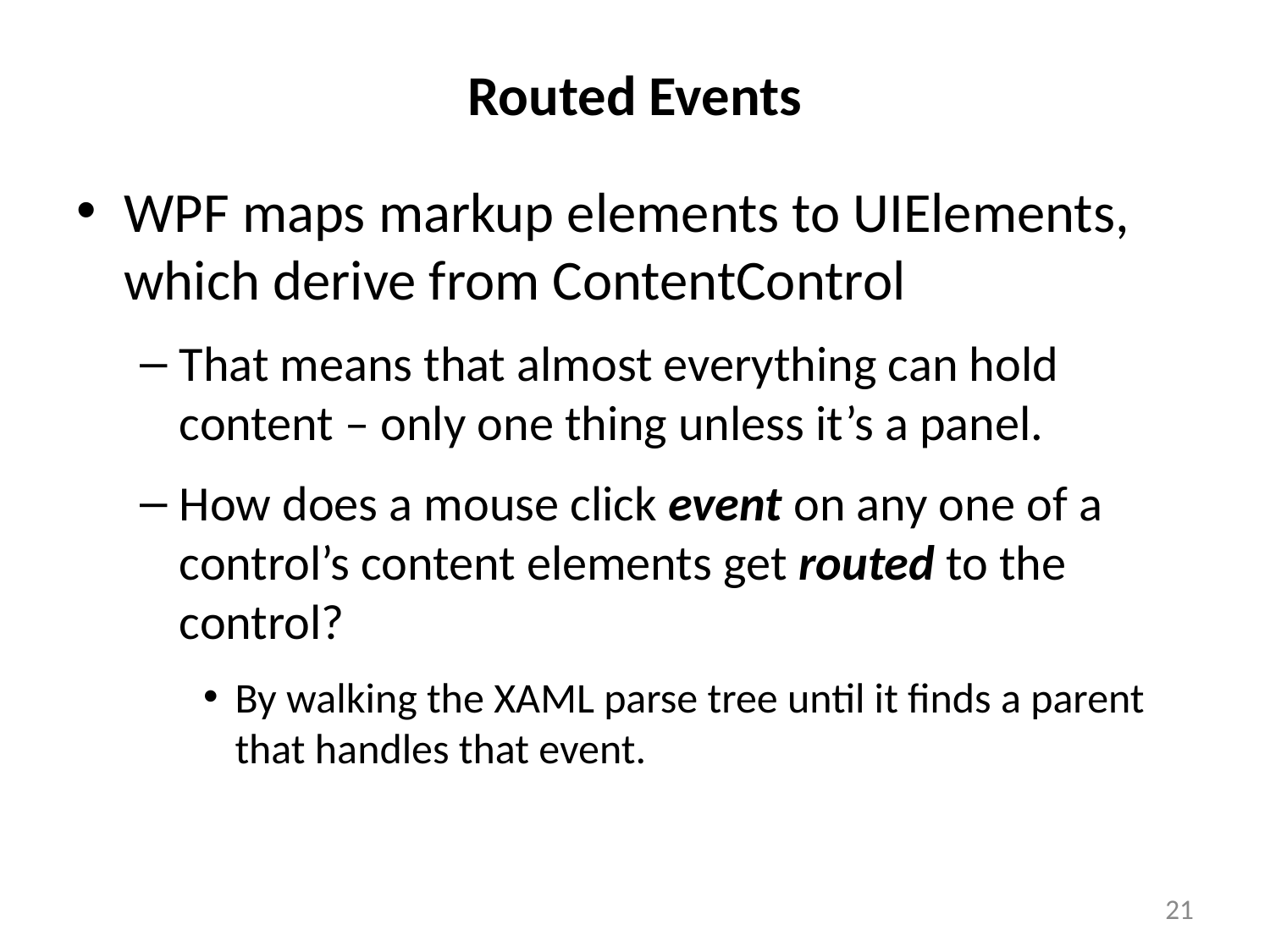

# Routed Events
WPF maps markup elements to UIElements, which derive from ContentControl
That means that almost everything can hold content – only one thing unless it’s a panel.
How does a mouse click event on any one of a control’s content elements get routed to the control?
By walking the XAML parse tree until it finds a parent that handles that event.
21